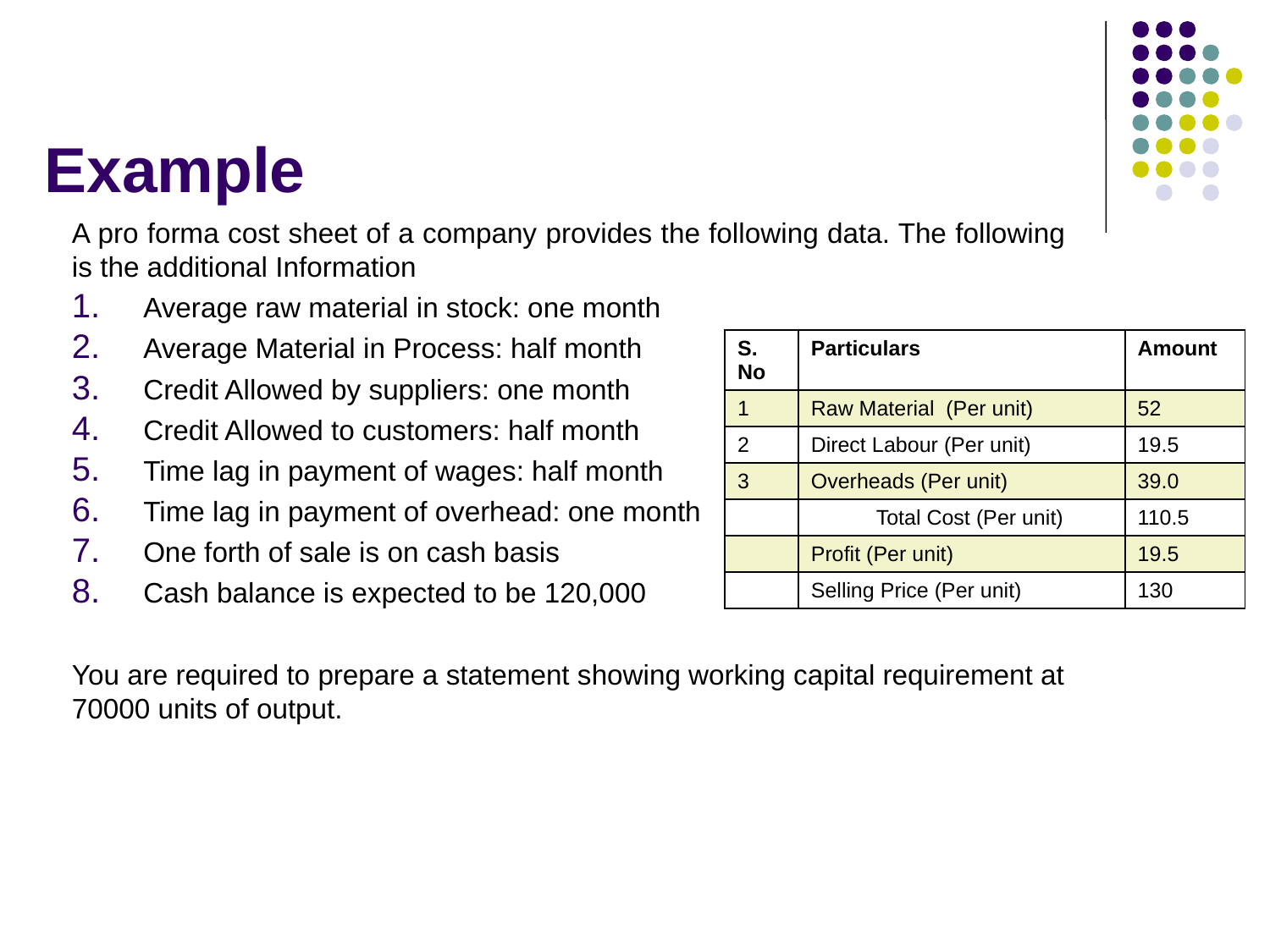

# Example
A pro forma cost sheet of a company provides the following data. The following is the additional Information
Average raw material in stock: one month
Average Material in Process: half month
Credit Allowed by suppliers: one month
Credit Allowed to customers: half month
Time lag in payment of wages: half month
Time lag in payment of overhead: one month
One forth of sale is on cash basis
Cash balance is expected to be 120,000

You are required to prepare a statement showing working capital requirement at 70000 units of output.
| S. No | Particulars | Amount |
| --- | --- | --- |
| 1 | Raw Material (Per unit) | 52 |
| 2 | Direct Labour (Per unit) | 19.5 |
| 3 | Overheads (Per unit) | 39.0 |
|  | Total Cost (Per unit) | 110.5 |
|  | Profit (Per unit) | 19.5 |
|  | Selling Price (Per unit) | 130 |